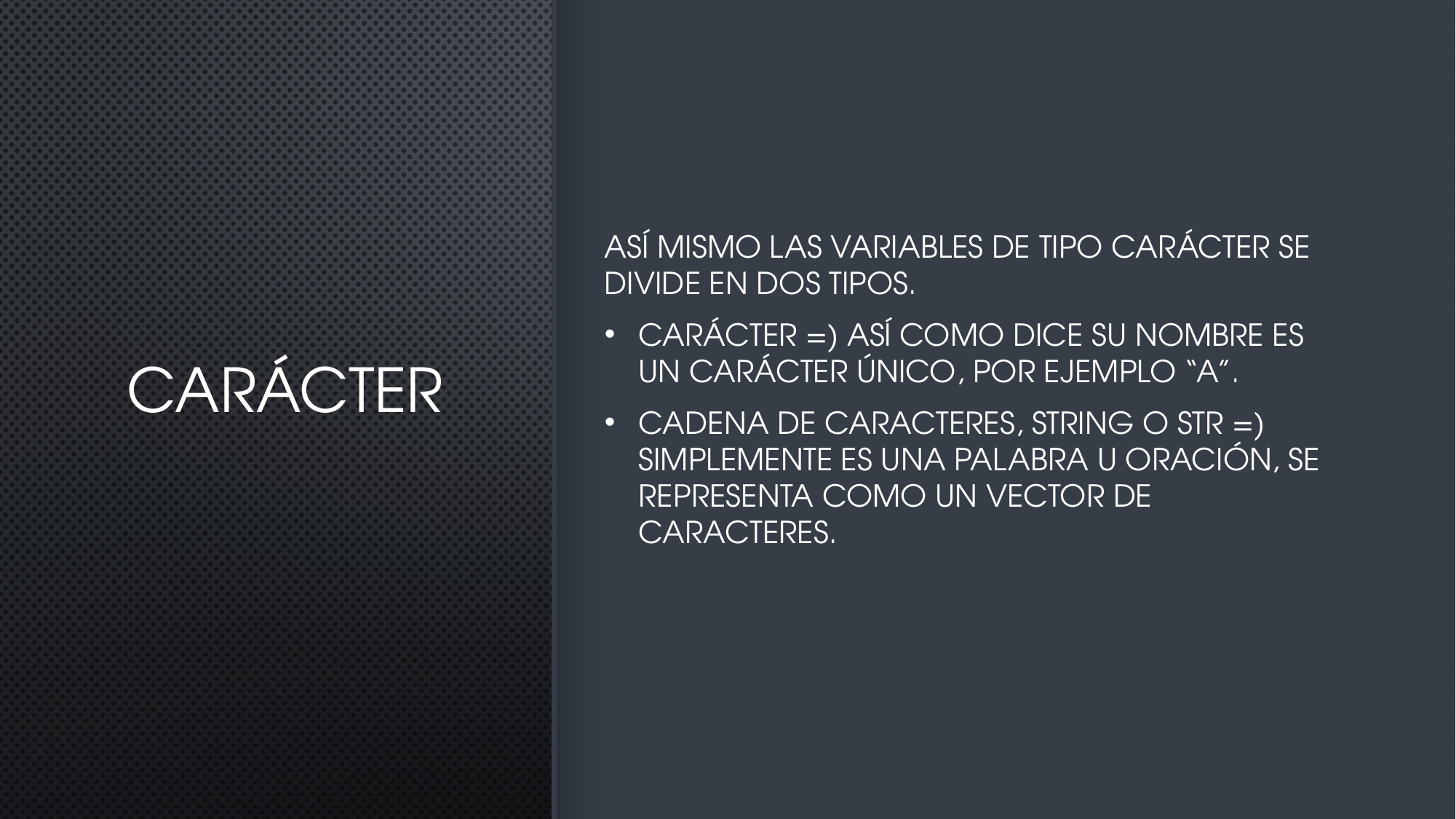

# Carácter
Así mismo las variables de tipo carácter se divide en dos tipos.
Carácter =) Así como dice su nombre es un carácter único, por ejemplo “A”.
Cadena de caracteres, string o str =) Simplemente es una palabra u oración, se representa como un vector de caracteres.